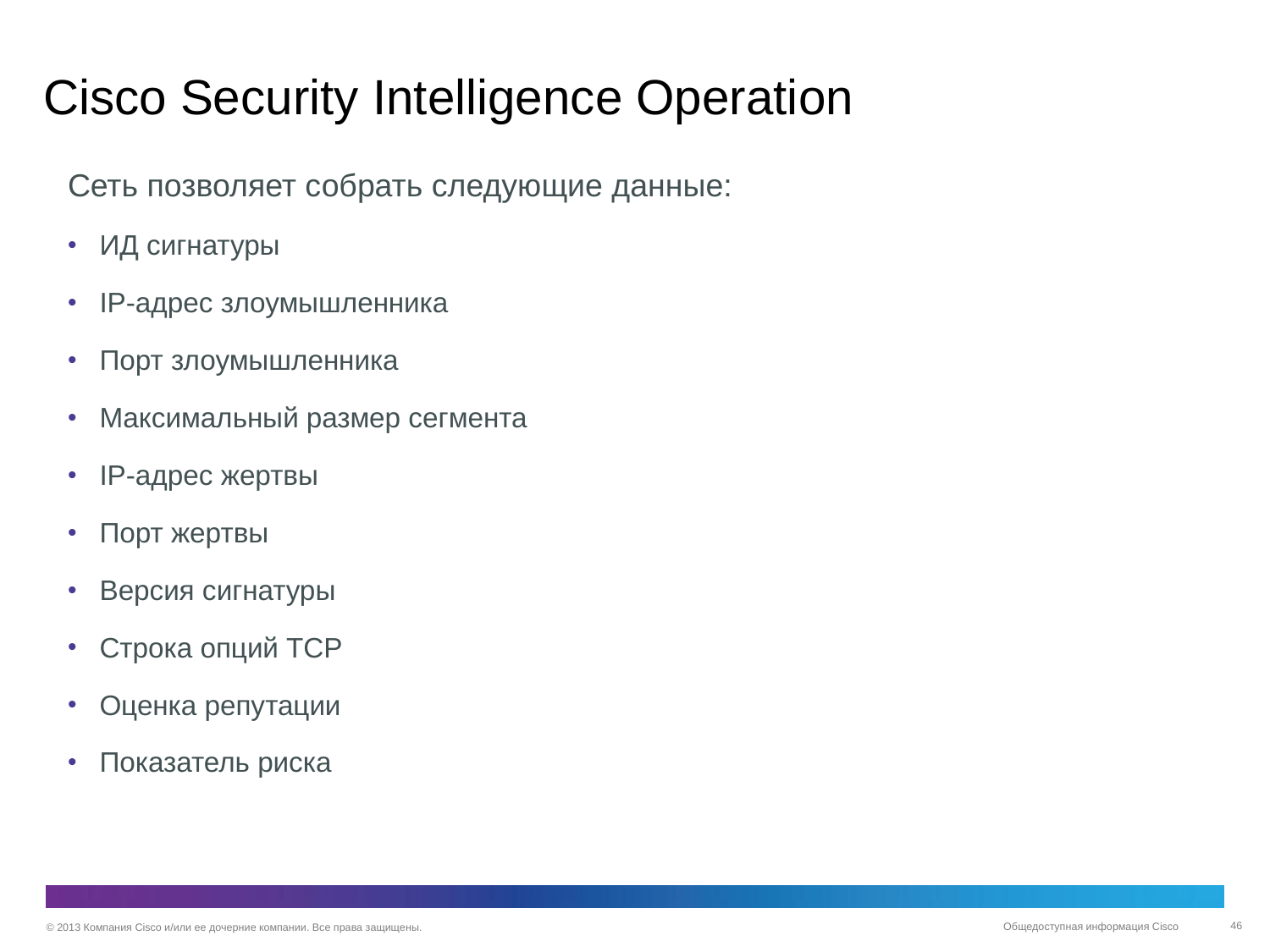

# Cisco Security Intelligence Operation
Сеть позволяет собрать следующие данные:
ИД сигнатуры
IP-адрес злоумышленника
Порт злоумышленника
Максимальный размер сегмента
IP-адрес жертвы
Порт жертвы
Версия сигнатуры
Строка опций ТСР
Оценка репутации
Показатель риска